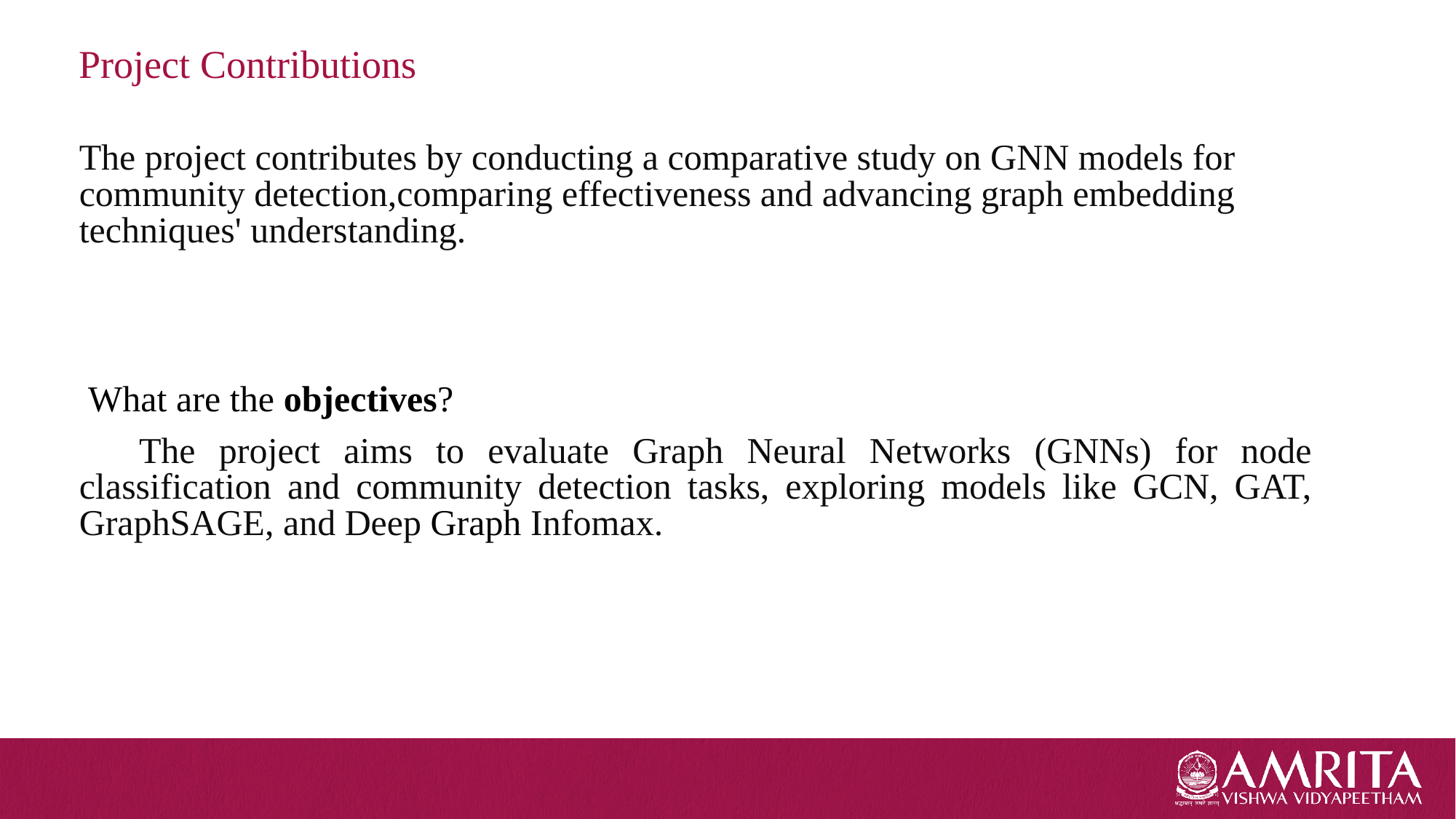

# Project Contributions
The project contributes by conducting a comparative study on GNN models for community detection,comparing effectiveness and advancing graph embedding techniques' understanding.

 What are the objectives?
     The project aims to evaluate Graph Neural Networks (GNNs) for node classification and community detection tasks, exploring models like GCN, GAT, GraphSAGE, and Deep Graph Infomax.